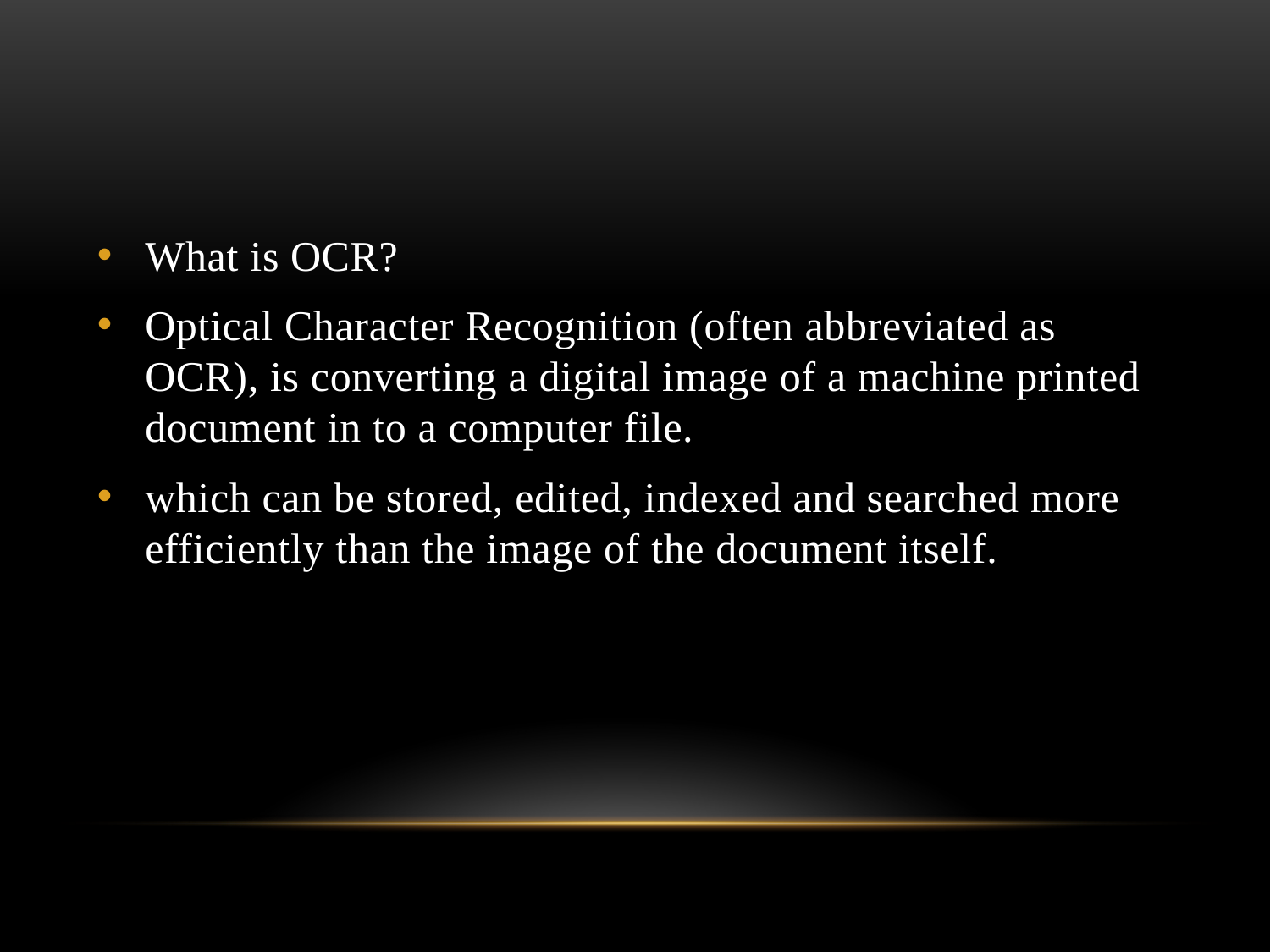

What is OCR?
Optical Character Recognition (often abbreviated as OCR), is converting a digital image of a machine printed document in to a computer file.
which can be stored, edited, indexed and searched more efficiently than the image of the document itself.